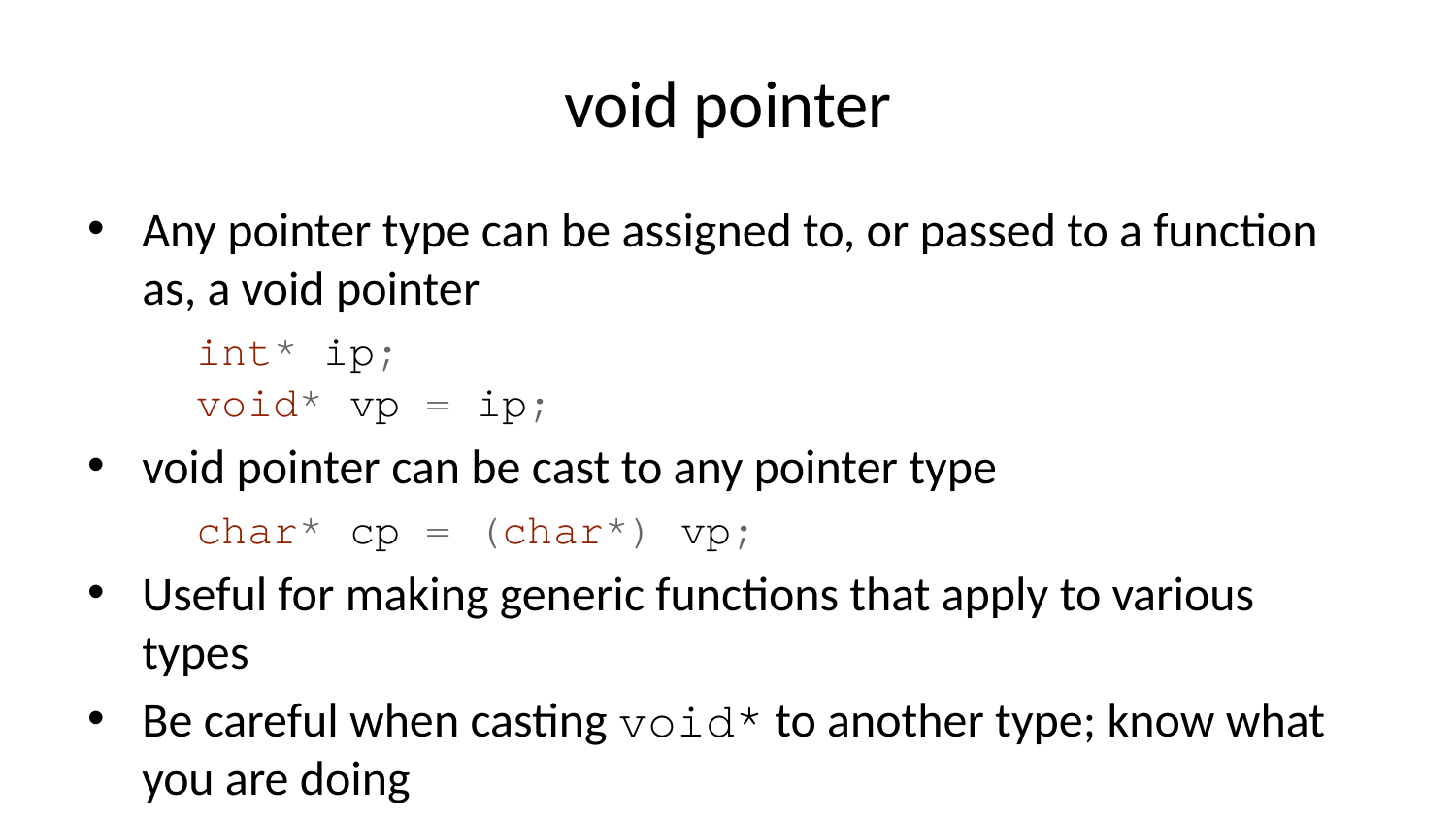

# void pointer
Any pointer type can be assigned to, or passed to a function as, a void pointer
int* ip;
void* vp = ip;
void pointer can be cast to any pointer type
char* cp = (char*) vp;
Useful for making generic functions that apply to various types
Be careful when casting void* to another type; know what you are doing